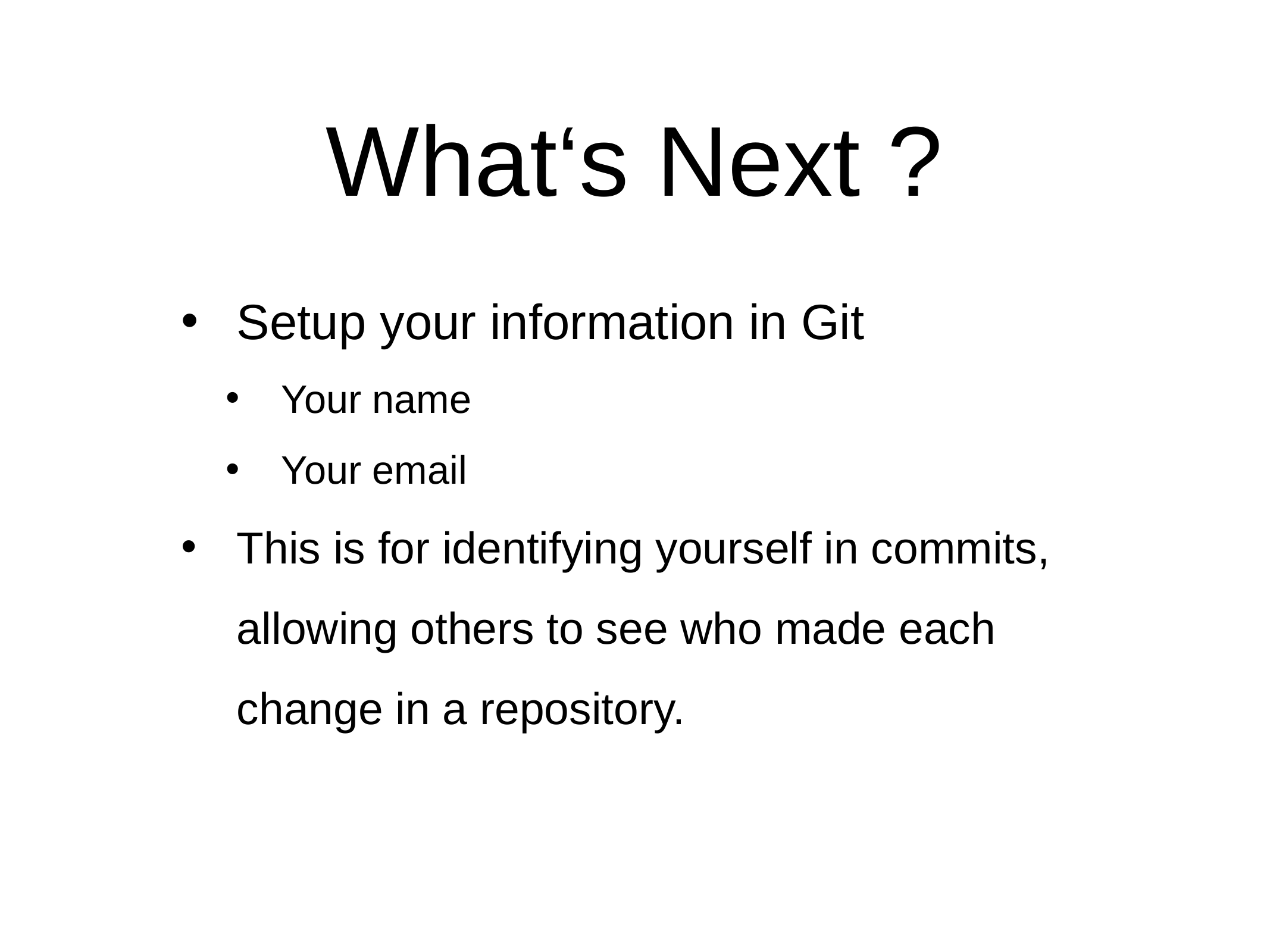

# What‘s Next ?
Setup your information in Git
Your name
Your email
This is for identifying yourself in commits, allowing others to see who made each change in a repository.